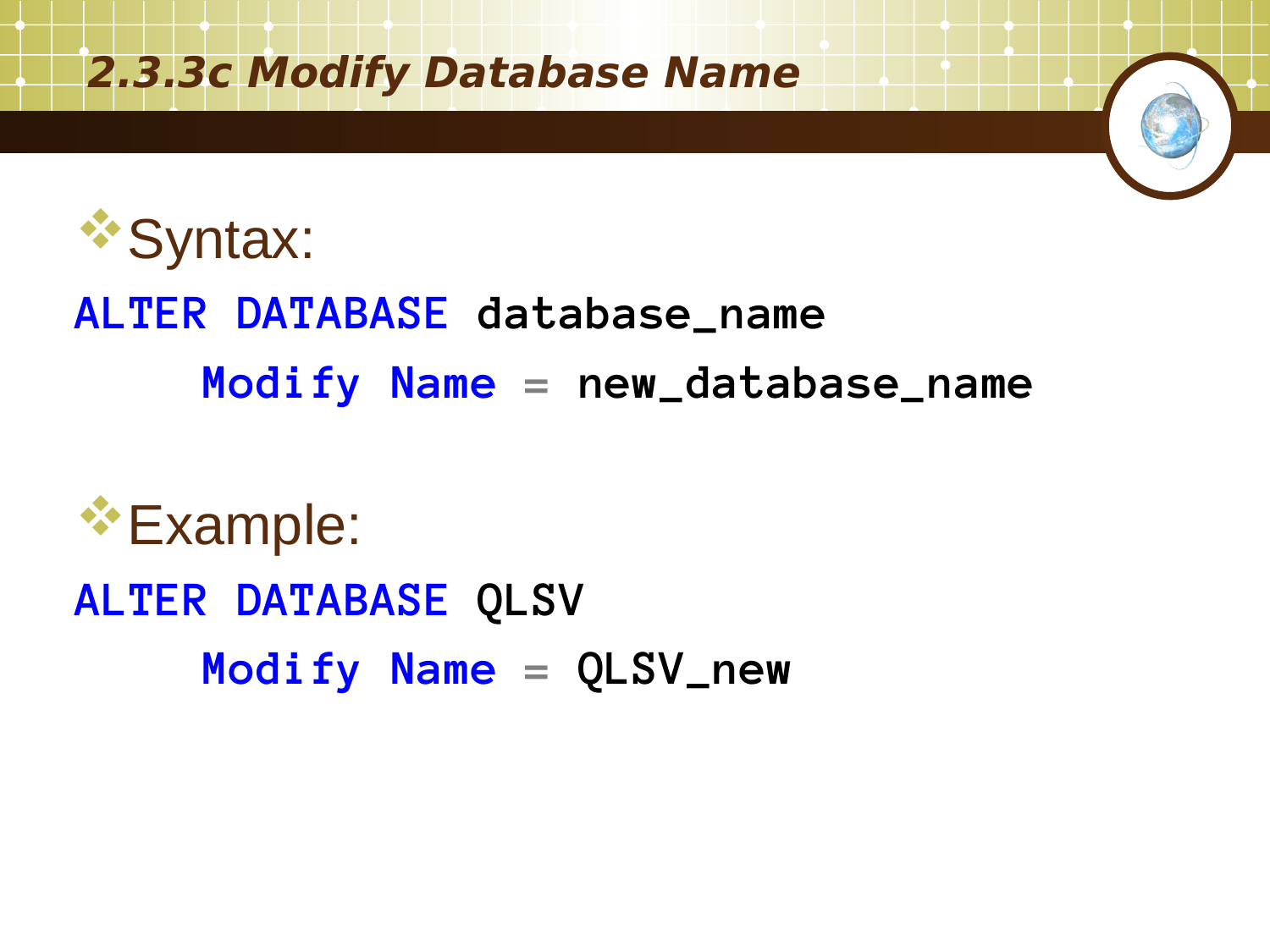

# 2.3.3c Modify Database Name
Syntax:
ALTER DATABASE database_name
	Modify Name = new_database_name

Example:
ALTER DATABASE QLSV
	Modify Name = QLSV_new